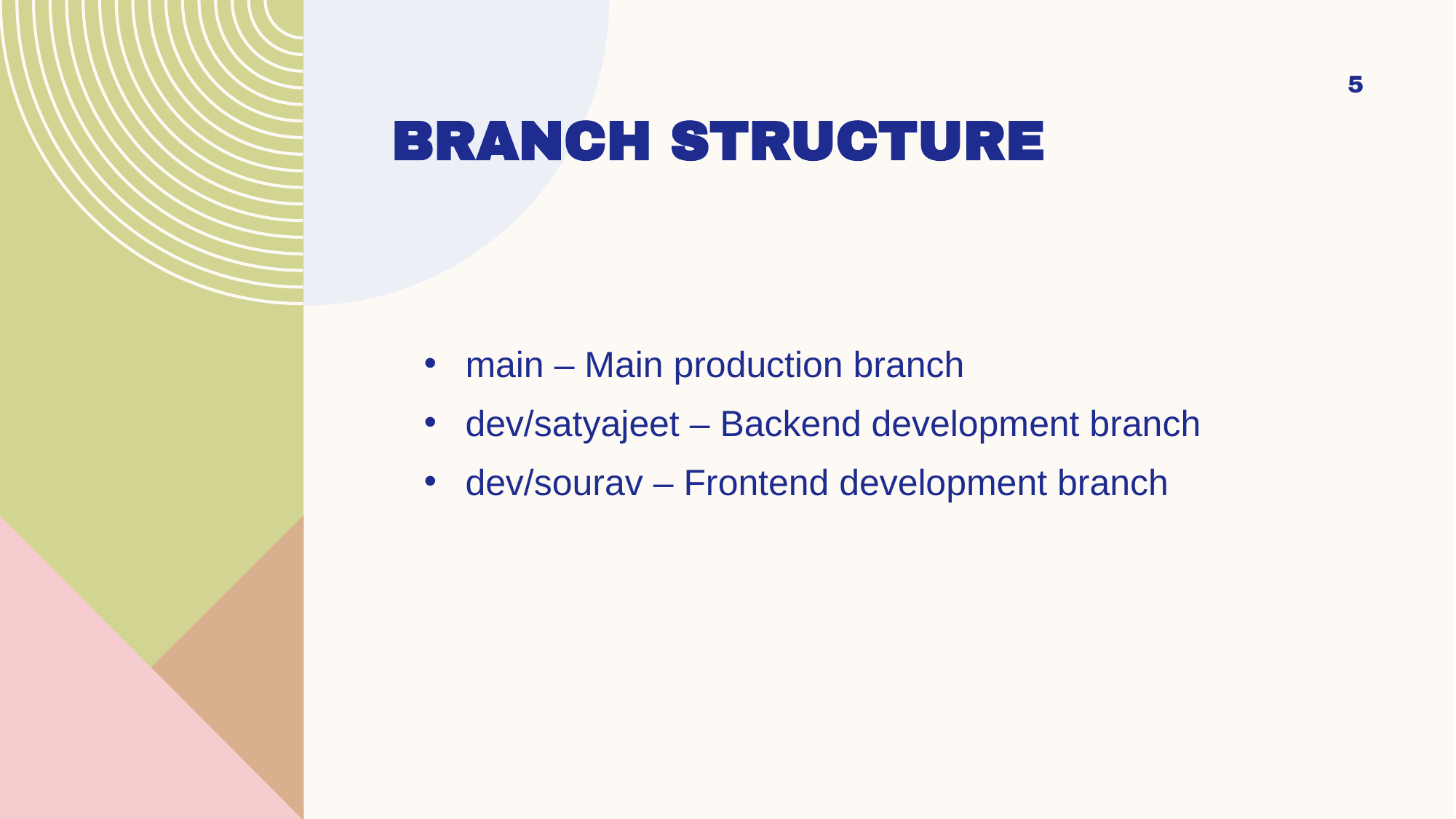

# Branch Structure
5

main – Main production branch
dev/satyajeet – Backend development branch
dev/sourav – Frontend development branch